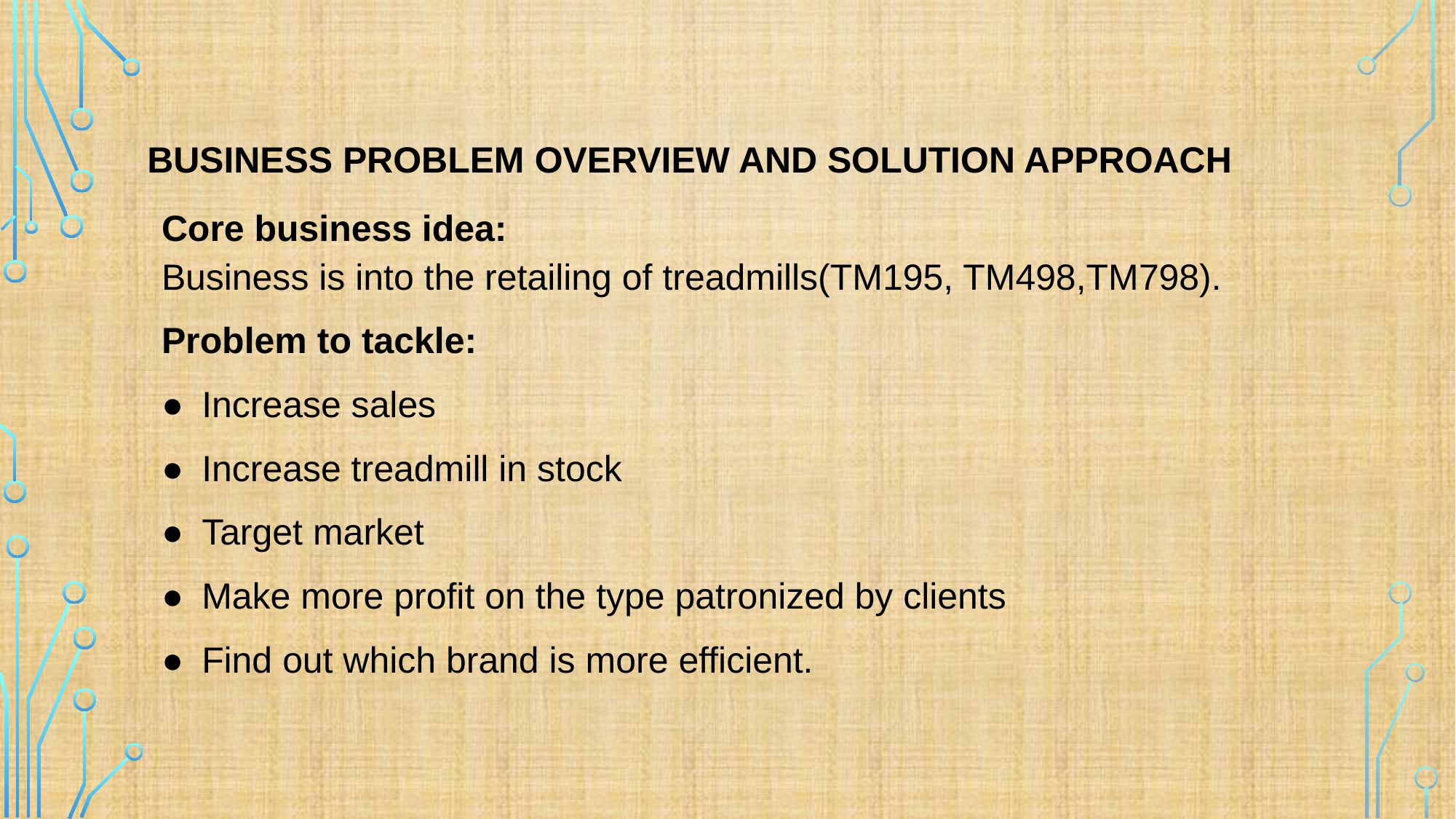

# Business Problem Overview and Solution Approach
Core business idea:
Business is into the retailing of treadmills(TM195, TM498,TM798).
Problem to tackle:
Increase sales
Increase treadmill in stock
Target market
Make more profit on the type patronized by clients
Find out which brand is more efficient.